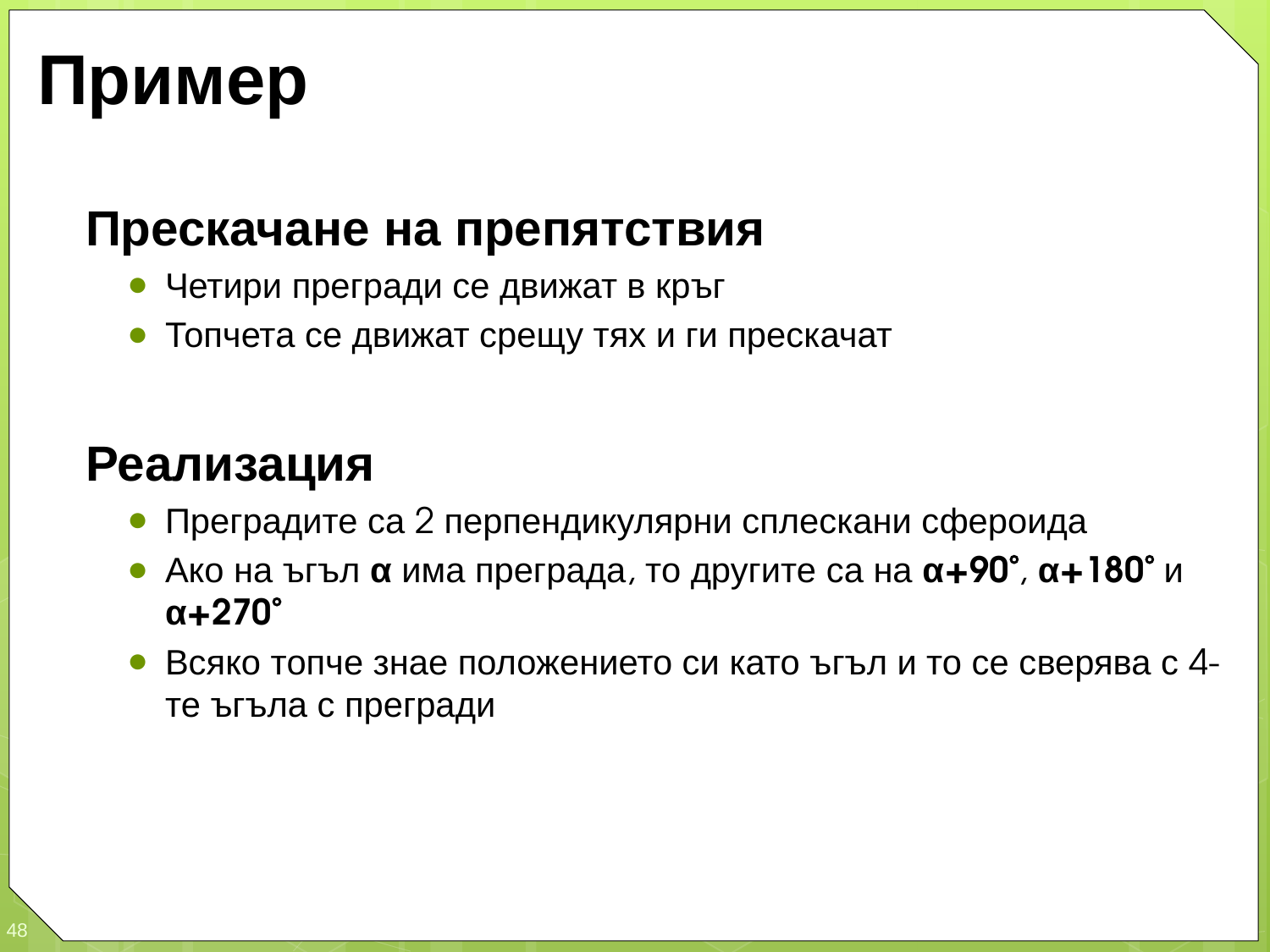

# Пример
Прескачане на препятствия
Четири прегради се движат в кръг
Топчета се движат срещу тях и ги прескачат

Реализация
Преградите са 2 перпендикулярни сплескани сфероида
Ако на ъгъл α има преграда, то другите са на α+90°, α+180° и α+270°
Всяко топче знае положението си като ъгъл и то се сверява с 4-те ъгъла с прегради